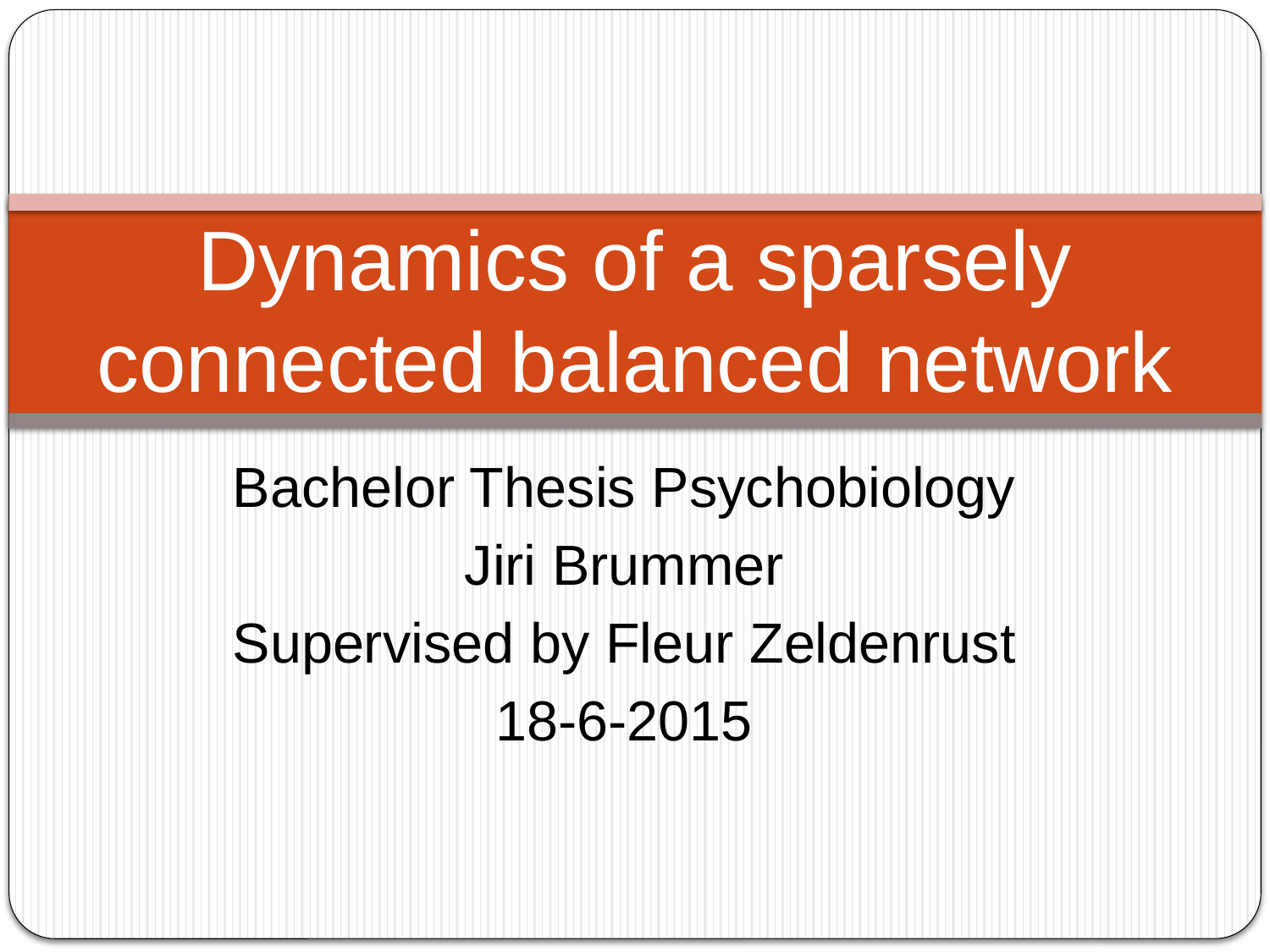

# Dynamics of a sparsely connected balanced network
Bachelor Thesis Psychobiology
Jiri Brummer
Supervised by Fleur Zeldenrust
18-6-2015